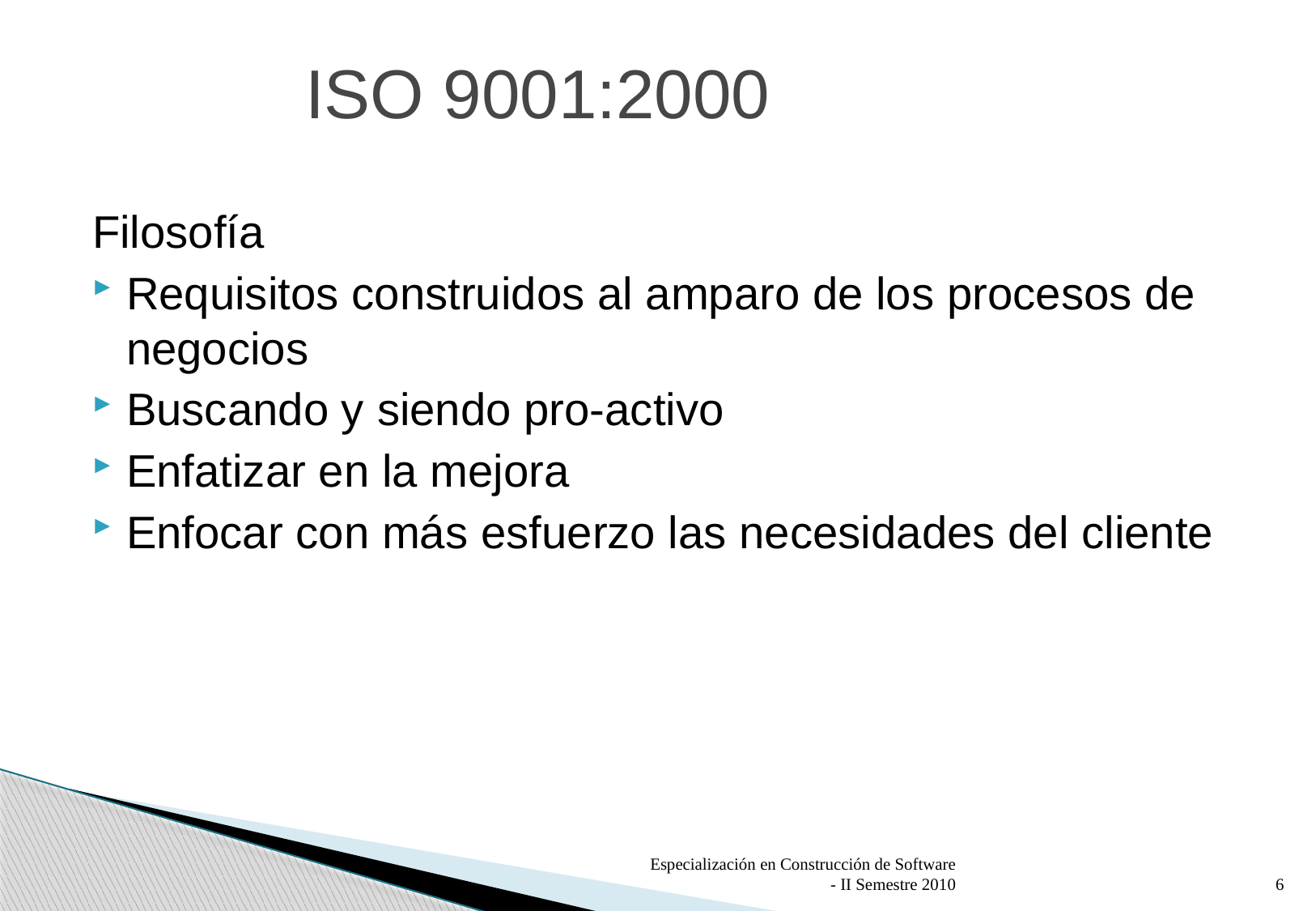

# ISO 9001:2000
Filosofía
Requisitos construidos al amparo de los procesos de negocios
Buscando y siendo pro-activo
Enfatizar en la mejora
Enfocar con más esfuerzo las necesidades del cliente
Especialización en Construcción de Software - II Semestre 2010
6